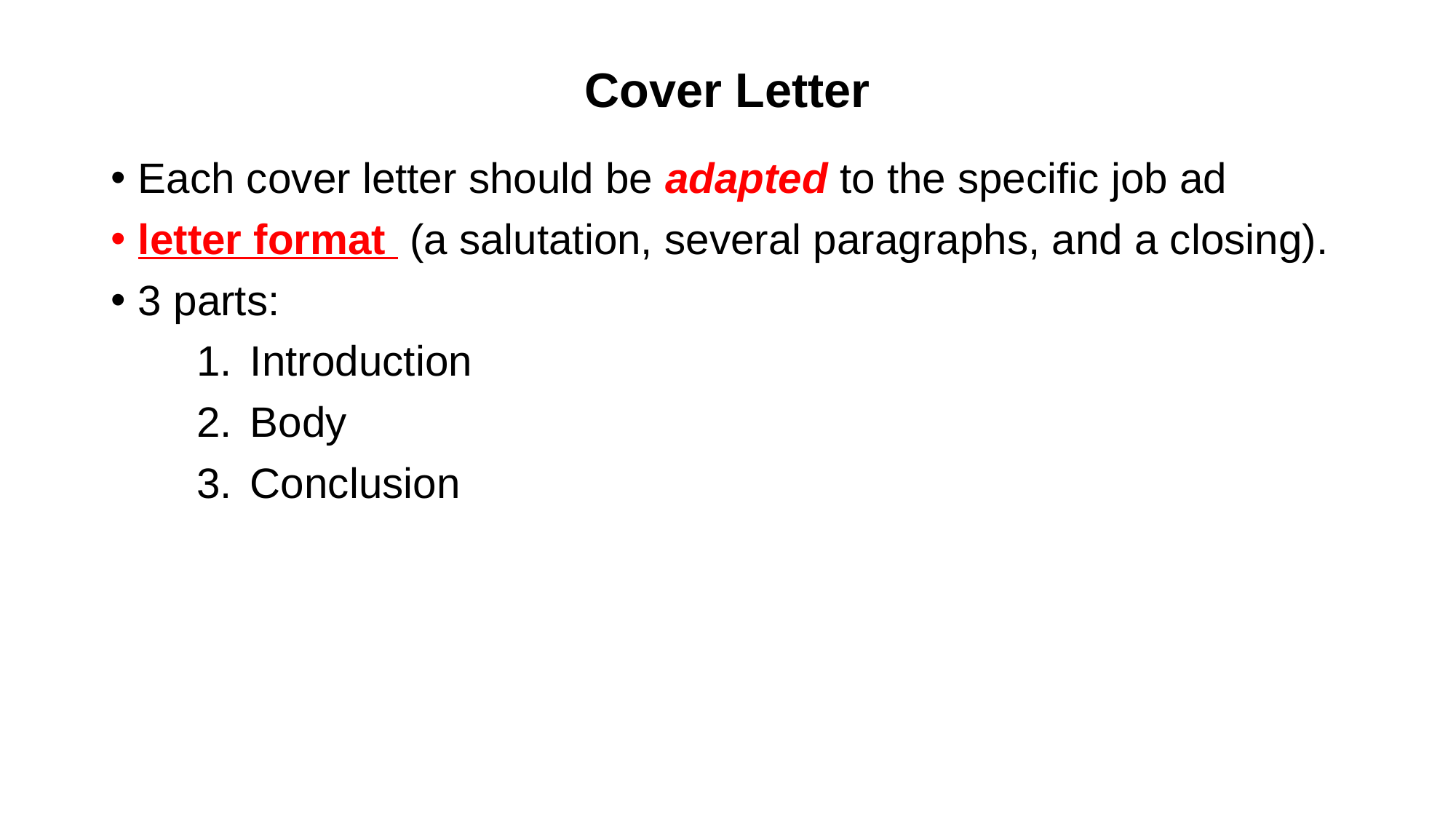

# Cover Letter
Each cover letter should be adapted to the specific job ad
letter format  (a salutation, several paragraphs, and a closing).
3 parts:
Introduction
Body
Conclusion